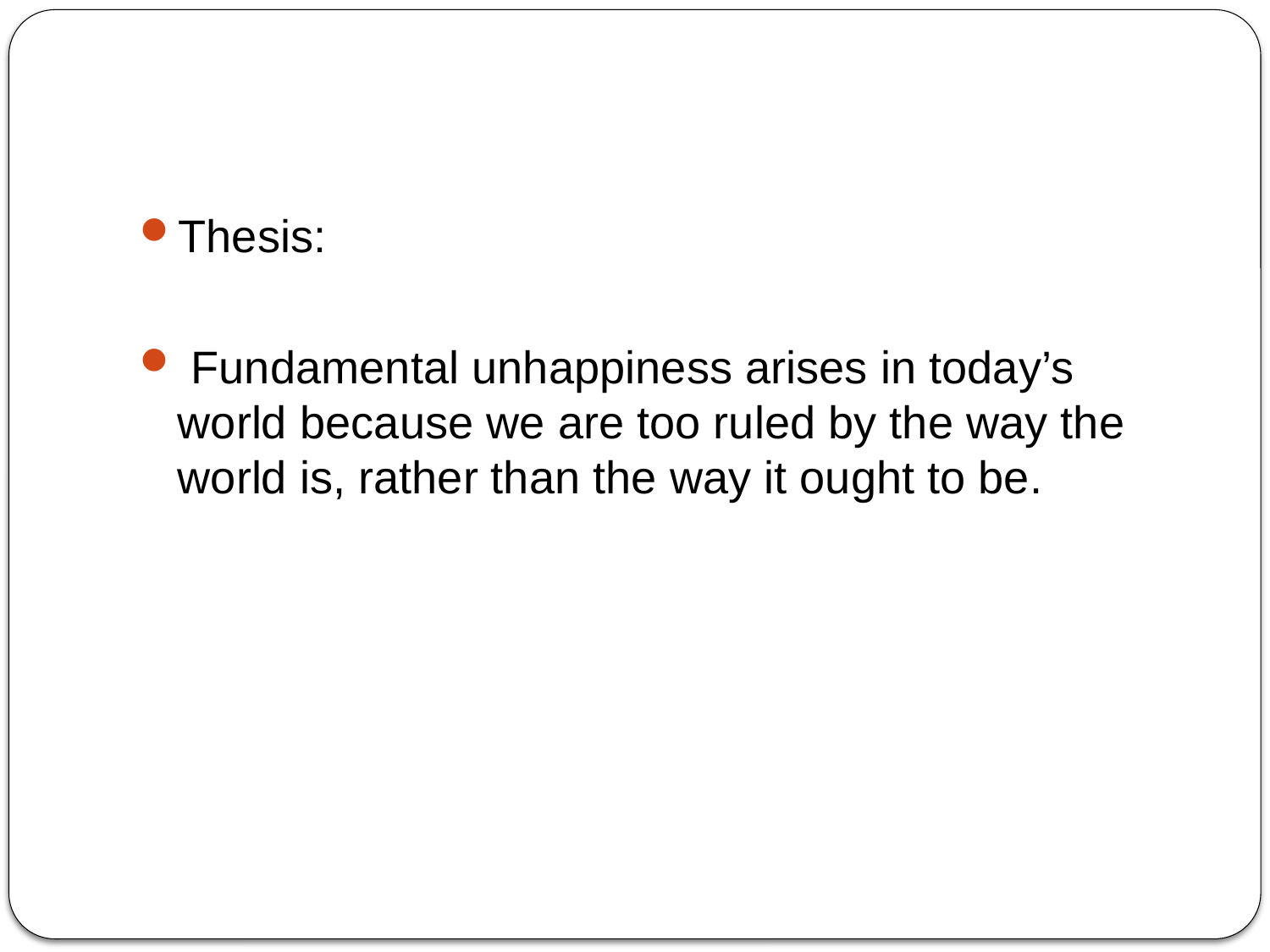

#
Thesis:

 Fundamental unhappiness arises in today’s world because we are too ruled by the way the world is, rather than the way it ought to be.